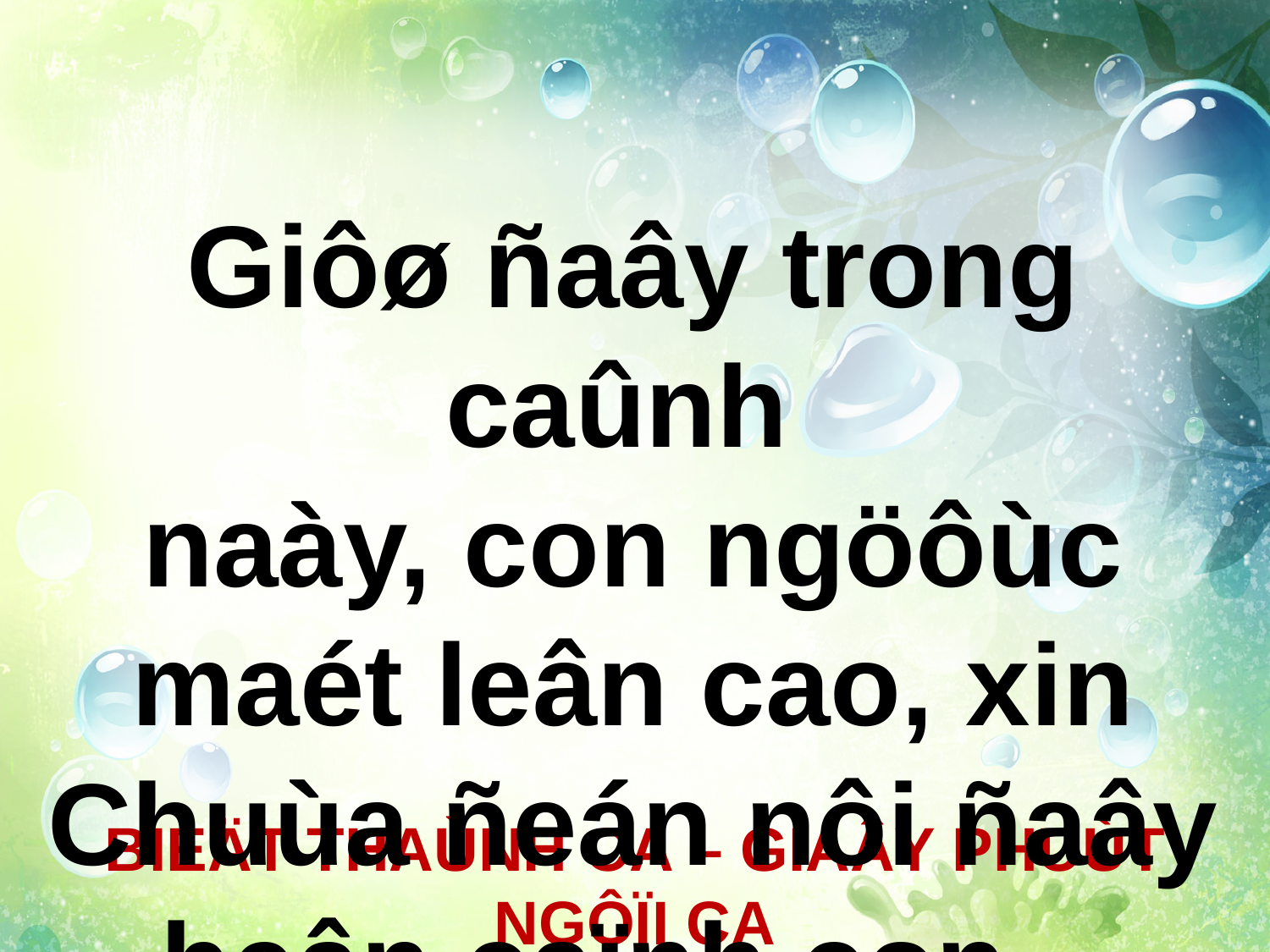

Giôø ñaây trong caûnh
naày, con ngöôùc maét leân cao, xin Chuùa ñeán nôi ñaây beân caïnh con.
BIEÄT THAÙNH CA – GIAÂY PHUÙT NGÔÏI CA